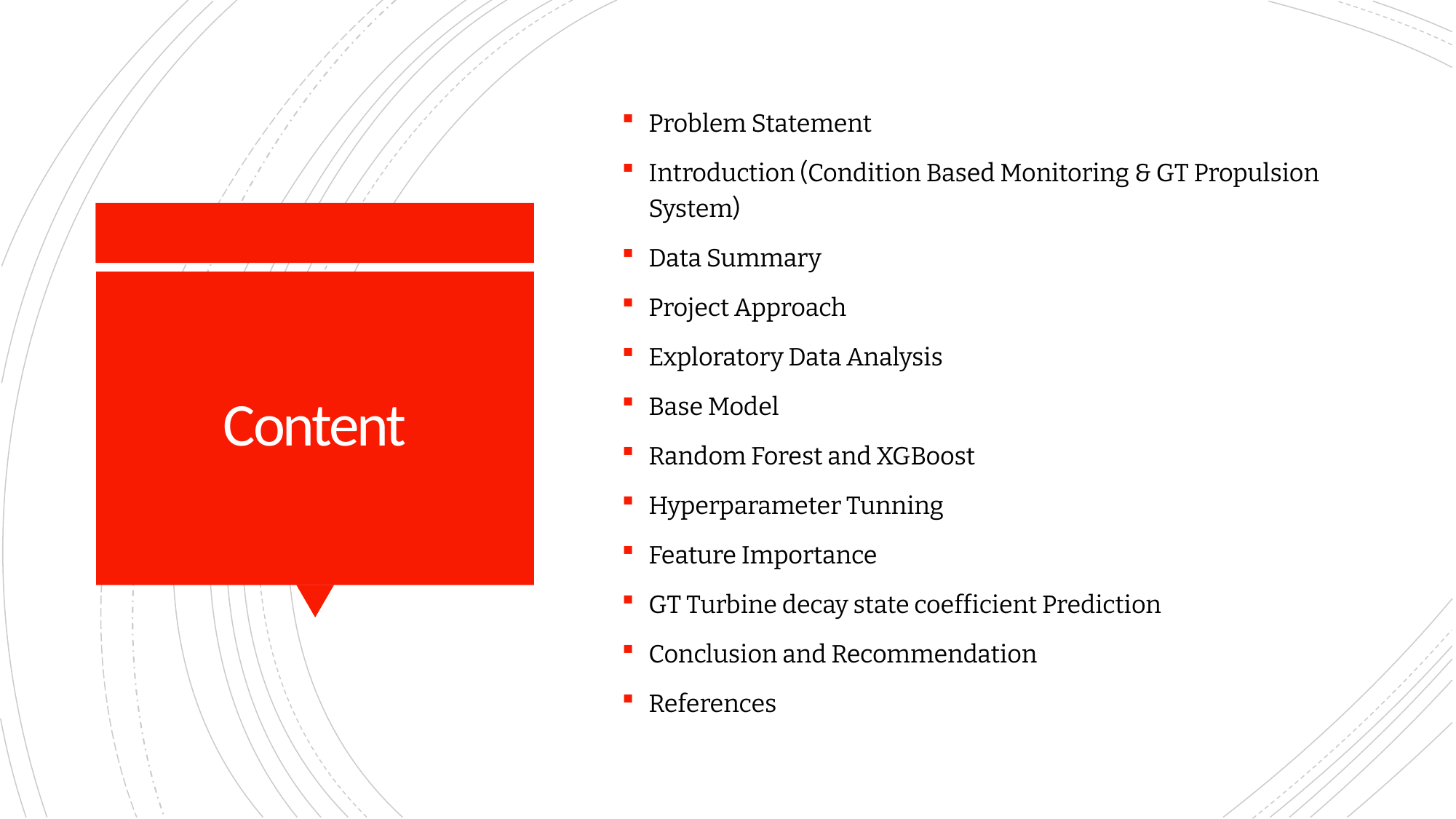

Problem Statement
Introduction (Condition Based Monitoring & GT Propulsion System)
Data Summary
Project Approach
Exploratory Data Analysis
Base Model
Random Forest and XGBoost
Hyperparameter Tunning
Feature Importance
GT Turbine decay state coefficient Prediction
Conclusion and Recommendation
References

# Content